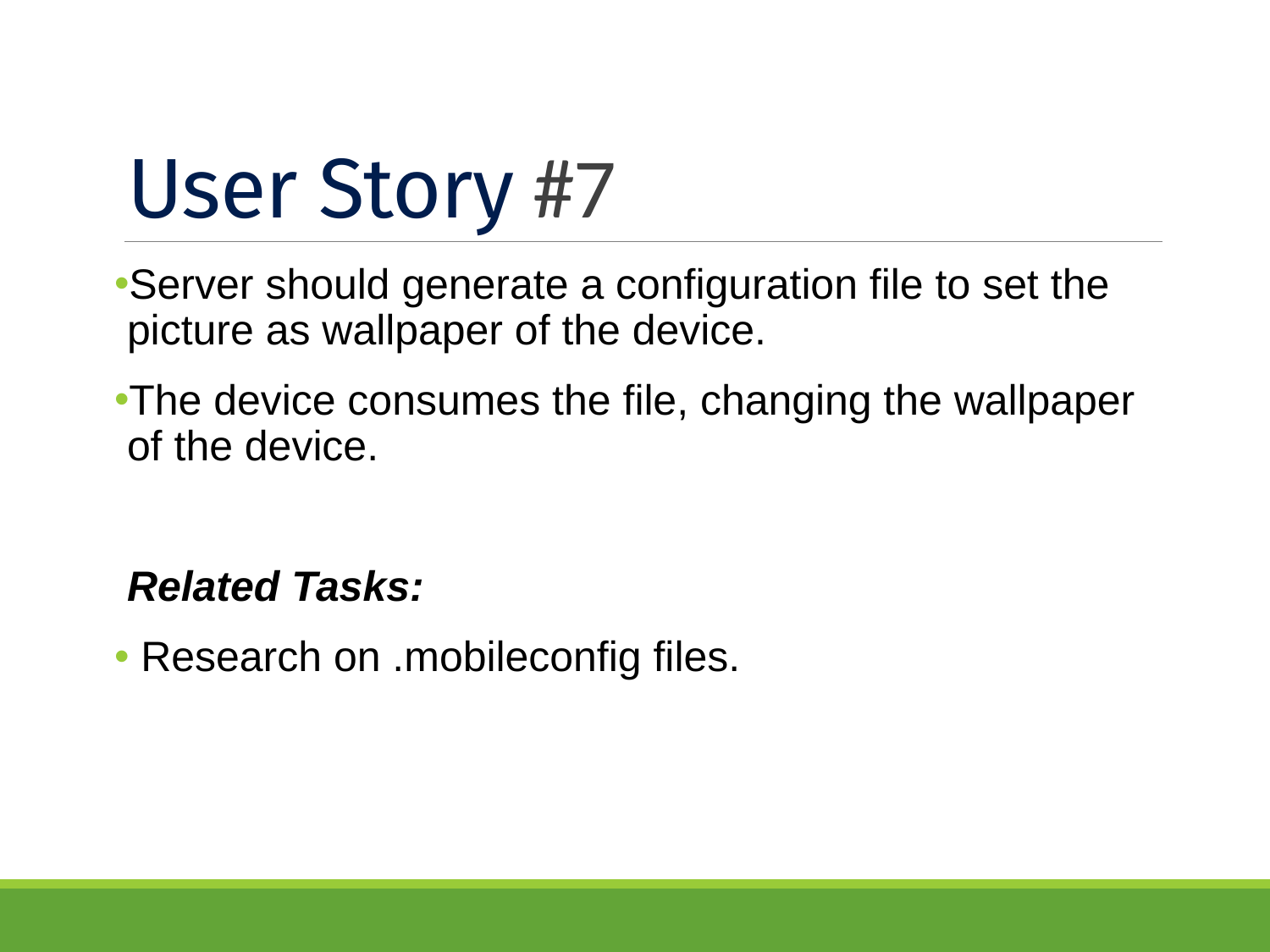

# User Story #7
Server should generate a configuration file to set the picture as wallpaper of the device.
The device consumes the file, changing the wallpaper of the device.

Related Tasks:
​ Research on .mobileconfig files.